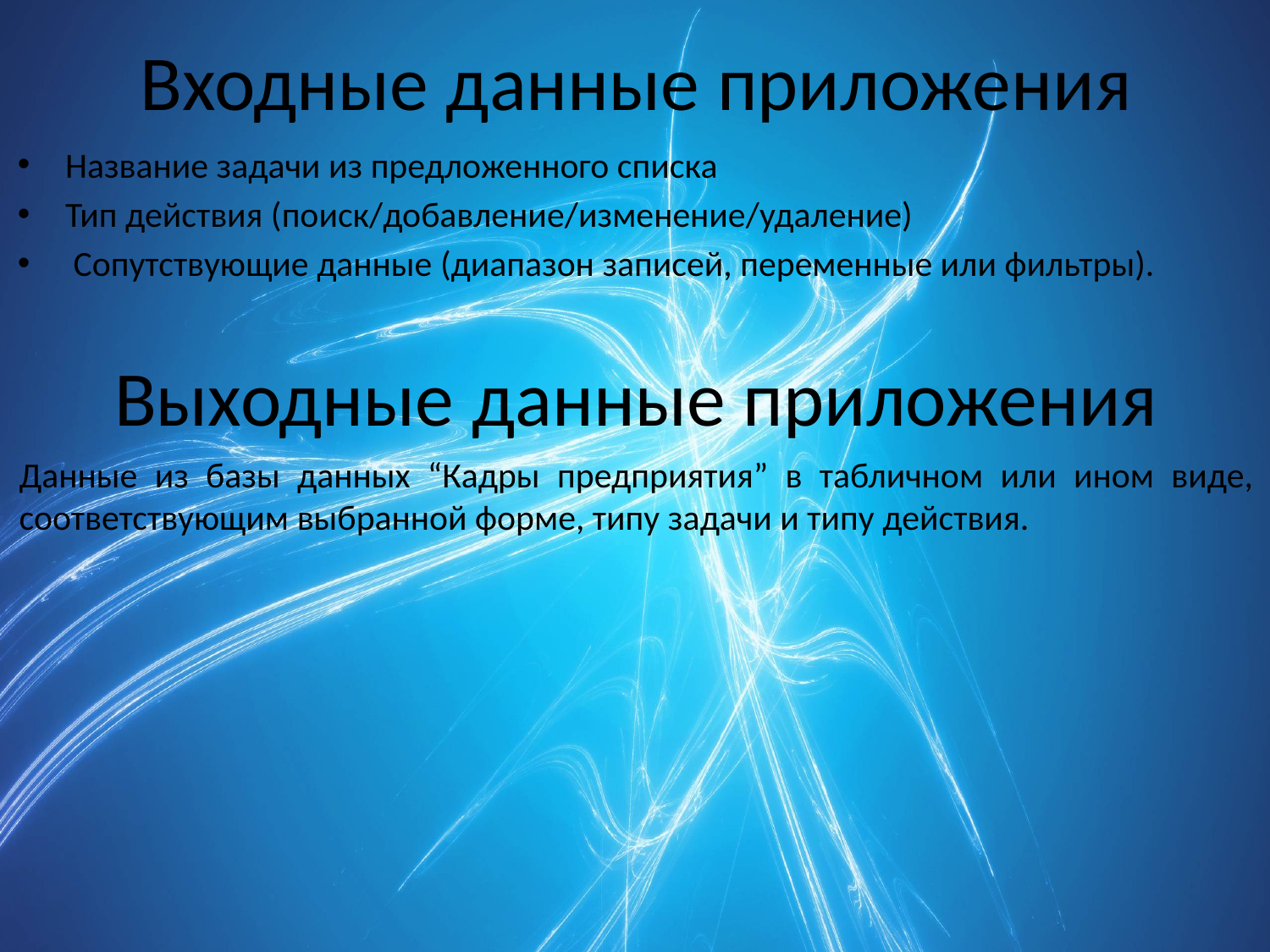

# Входные данные приложения
Название задачи из предложенного списка
Тип действия (поиск/добавление/изменение/удаление)
 Сопутствующие данные (диапазон записей, переменные или фильтры).
Выходные данные приложения
Данные из базы данных “Кадры предприятия” в табличном или ином виде, соответствующим выбранной форме, типу задачи и типу действия.